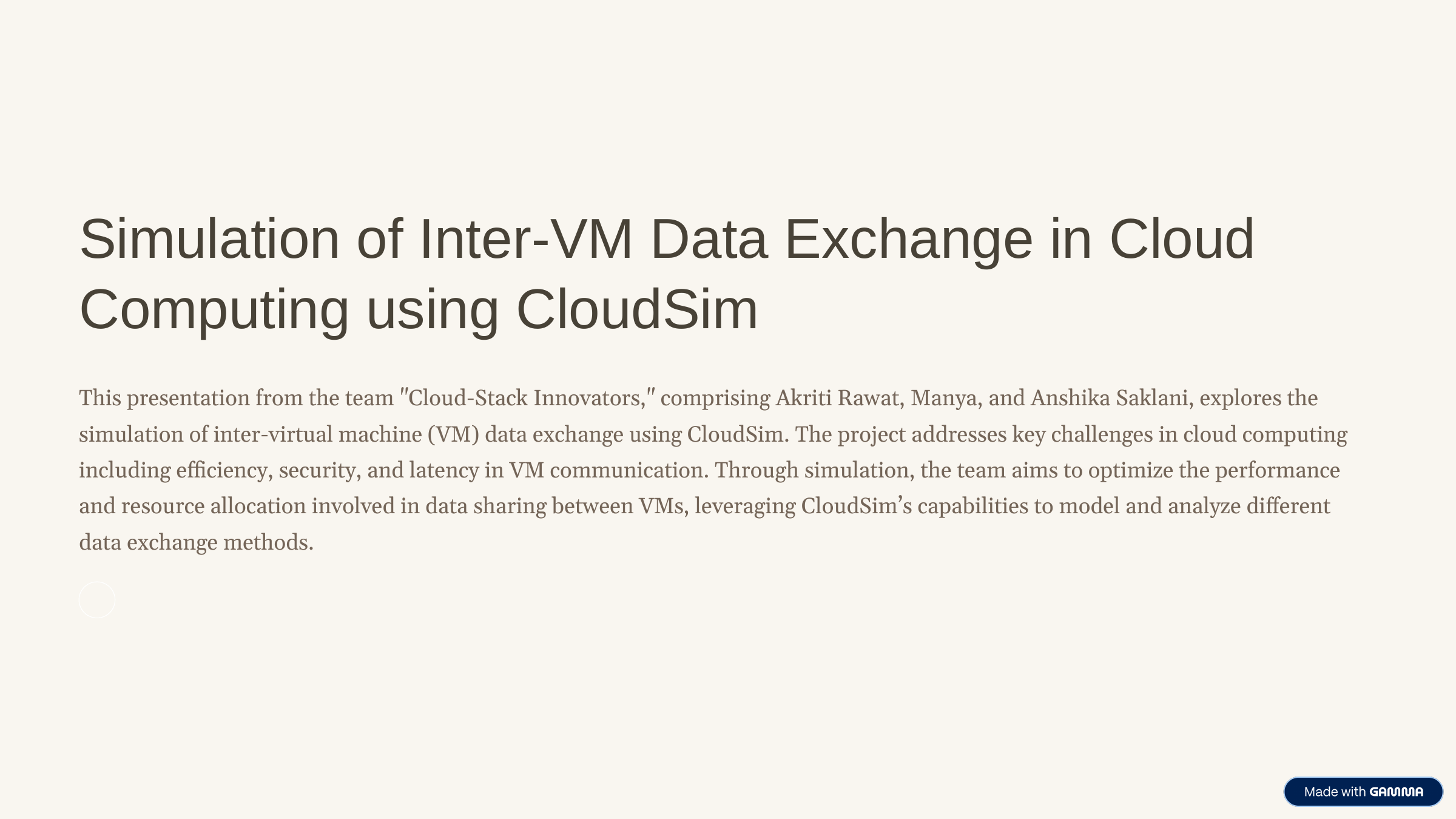

Simulation of Inter-VM Data Exchange in Cloud Computing using CloudSim
This presentation from the team "Cloud-Stack Innovators," comprising Akriti Rawat, Manya, and Anshika Saklani, explores the simulation of inter-virtual machine (VM) data exchange using CloudSim. The project addresses key challenges in cloud computing including efficiency, security, and latency in VM communication. Through simulation, the team aims to optimize the performance and resource allocation involved in data sharing between VMs, leveraging CloudSim’s capabilities to model and analyze different data exchange methods.